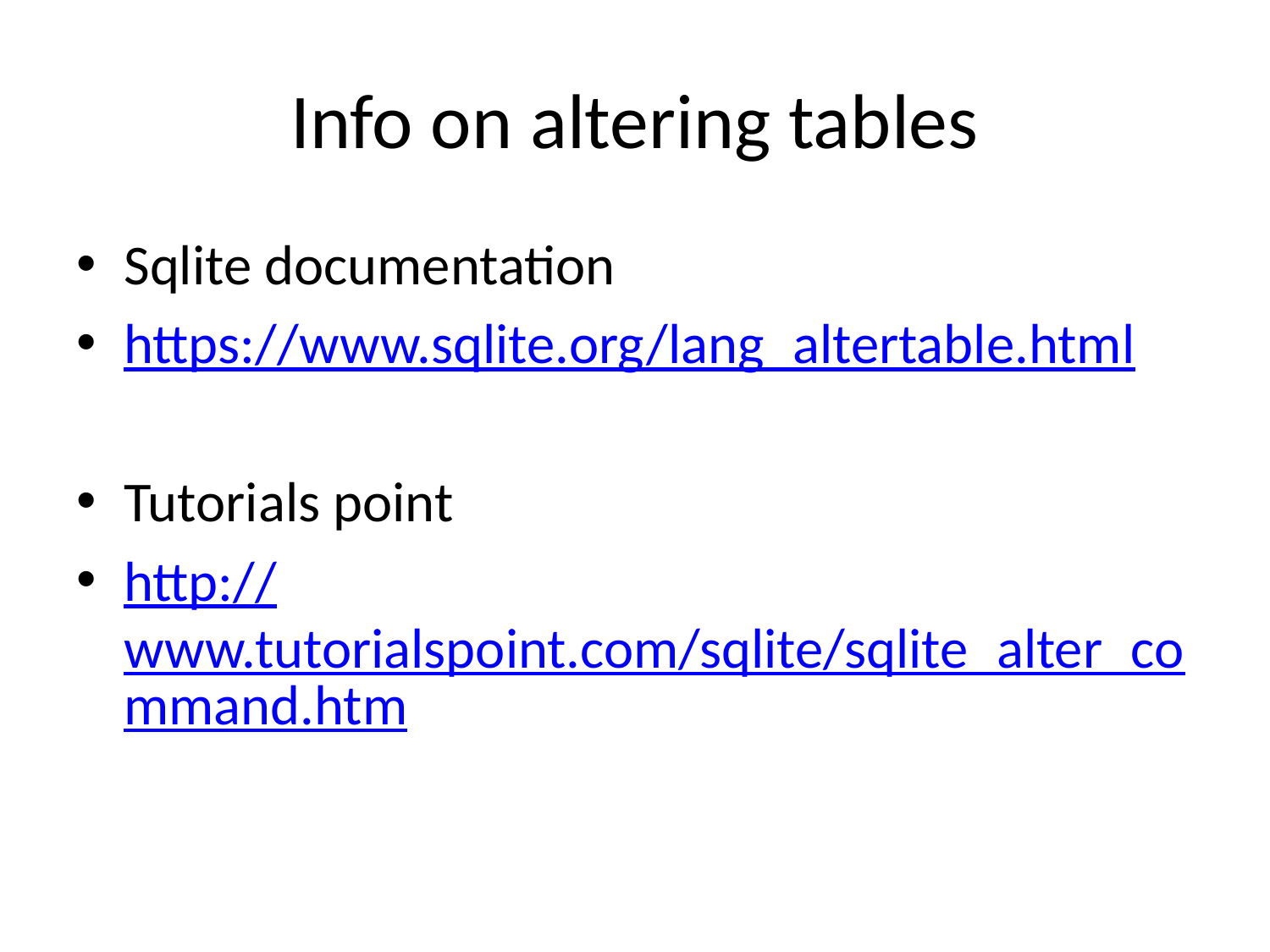

# Info on altering tables
Sqlite documentation
https://www.sqlite.org/lang_altertable.html

Tutorials point
http://www.tutorialspoint.com/sqlite/sqlite_alter_command.htm